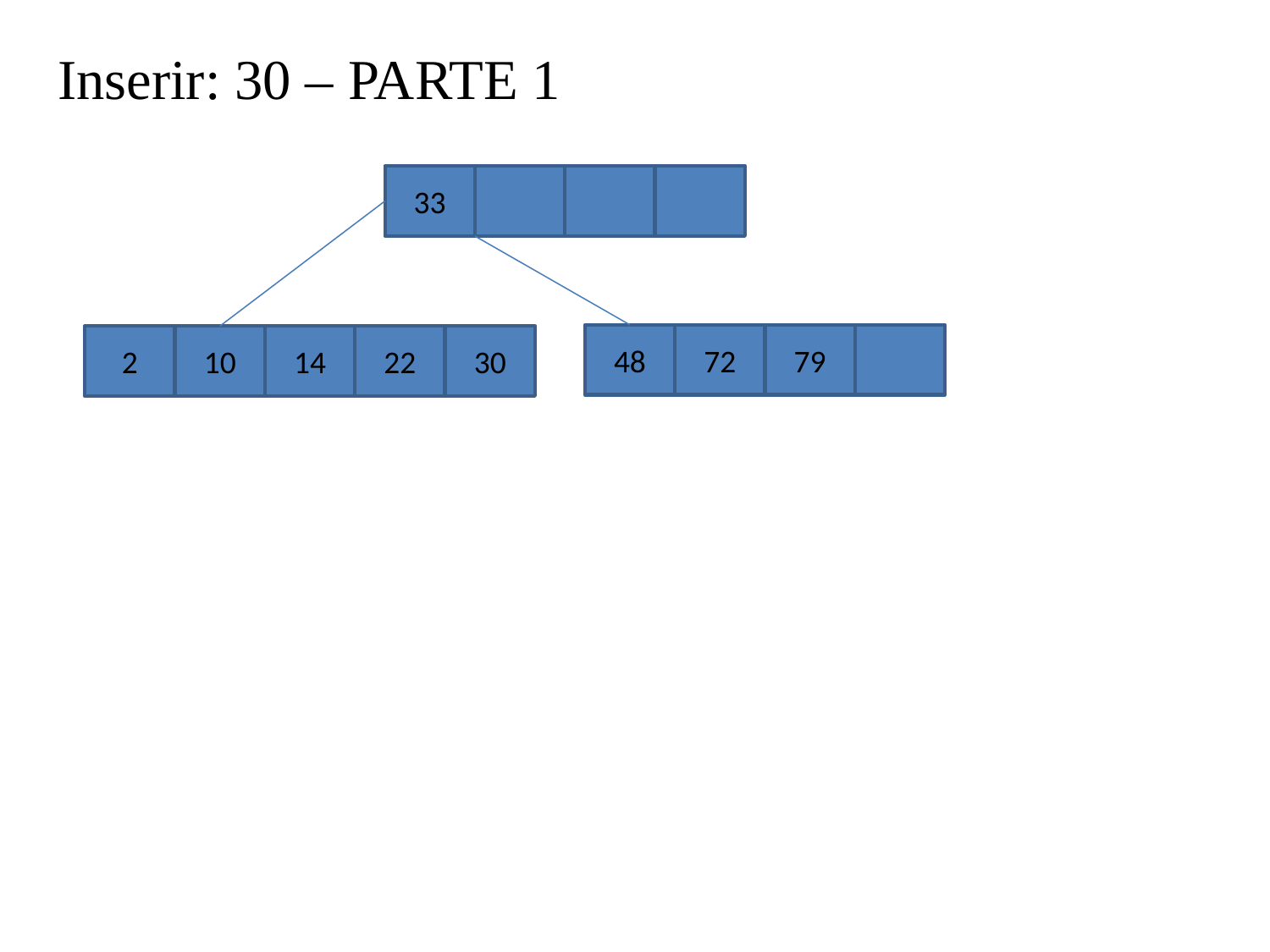

Inserir: 30 – PARTE 1
33

48
72
79

2
10
14
22
30